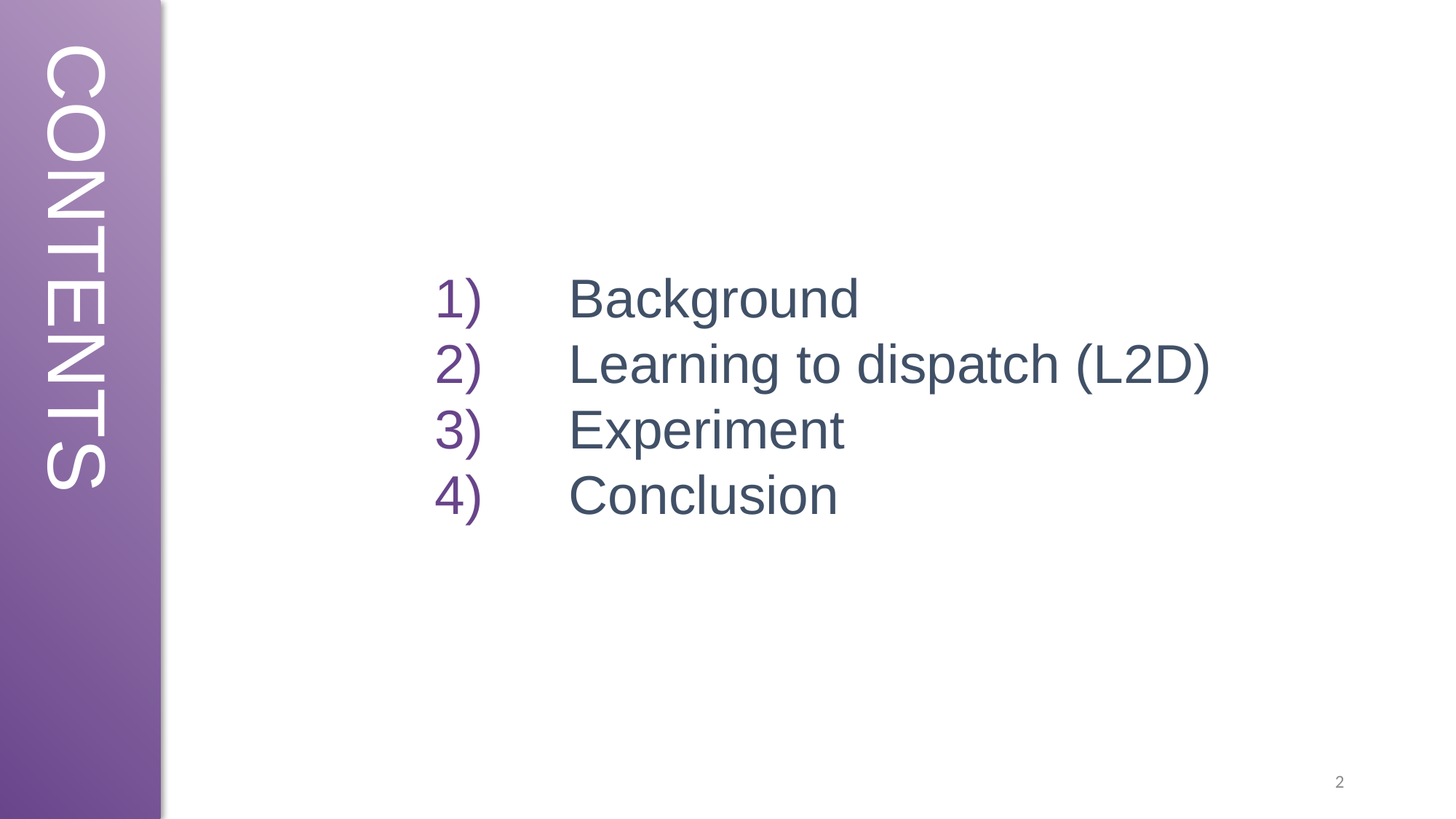

Background
   Learning to dispatch (L2D)
   Experiment
   Conclusion

CONTENTS
2